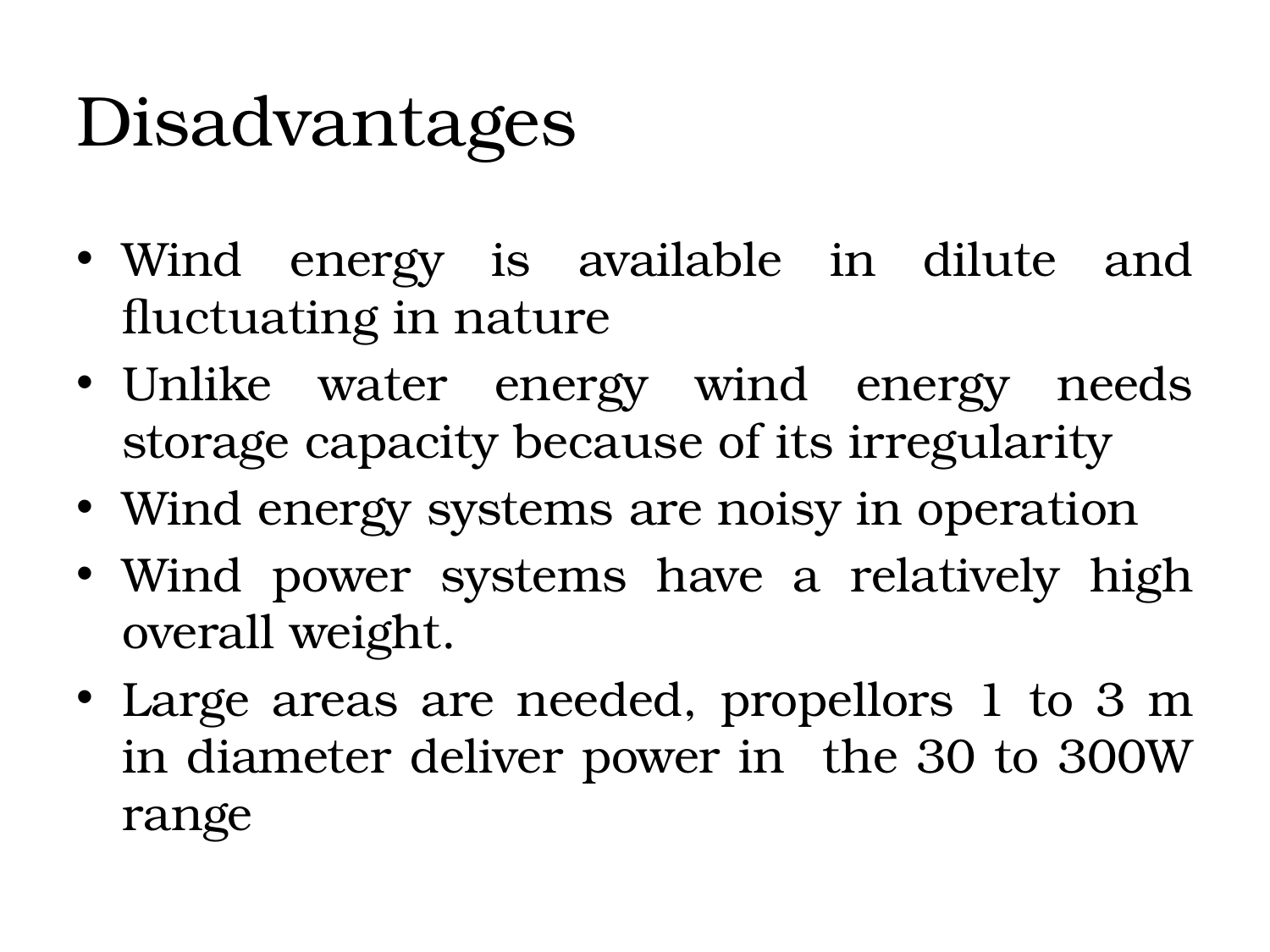

# Disadvantages
Wind energy is available in dilute and fluctuating in nature
Unlike water energy wind energy needs storage capacity because of its irregularity
Wind energy systems are noisy in operation
Wind power systems have a relatively high overall weight.
Large areas are needed, propellors 1 to 3 m in diameter deliver power in  the 30 to 300W range